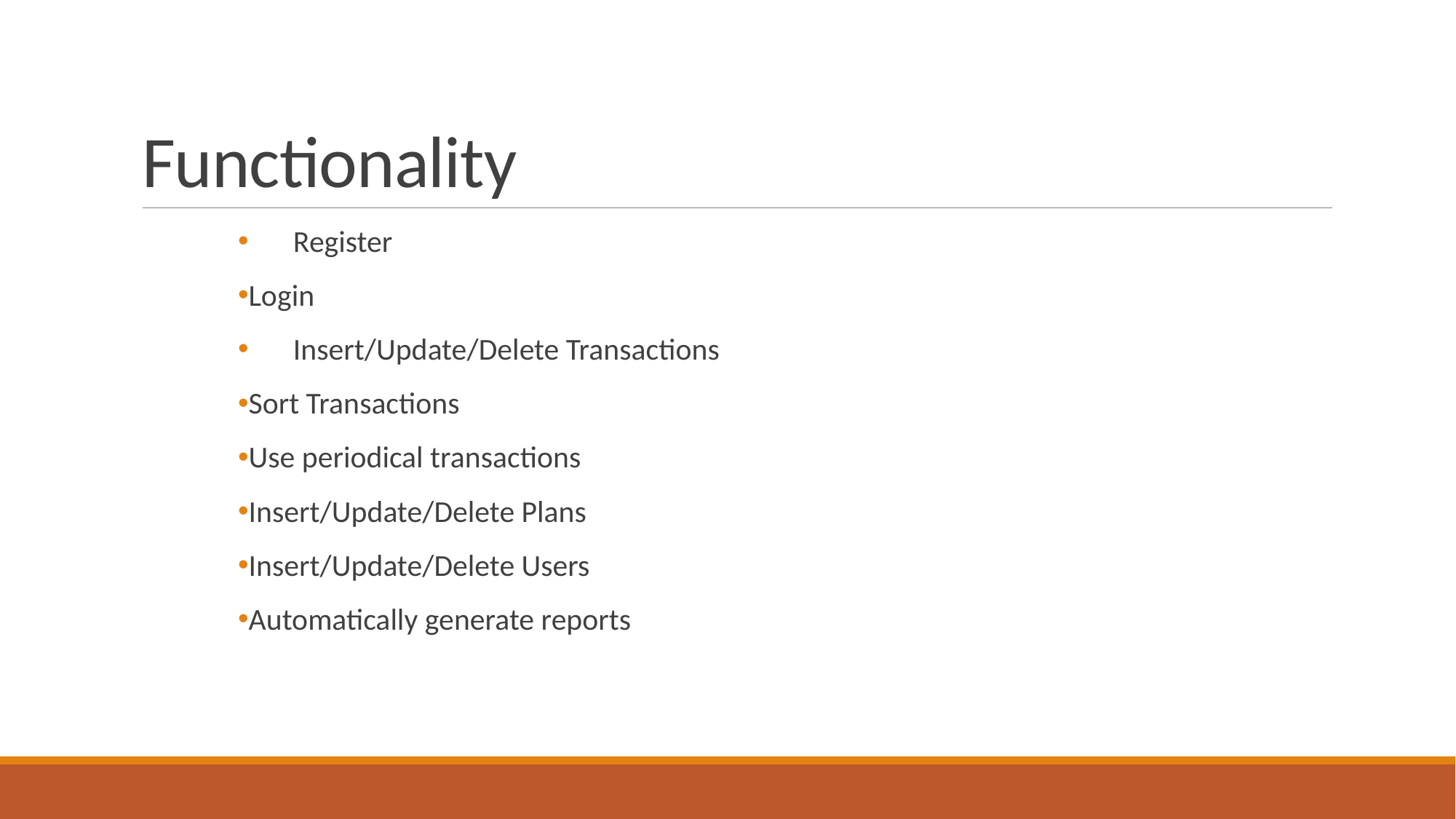

# Functionality
	Register
Login
	Insert/Update/Delete Transactions
Sort Transactions
Use periodical transactions
Insert/Update/Delete Plans
Insert/Update/Delete Users
Automatically generate reports